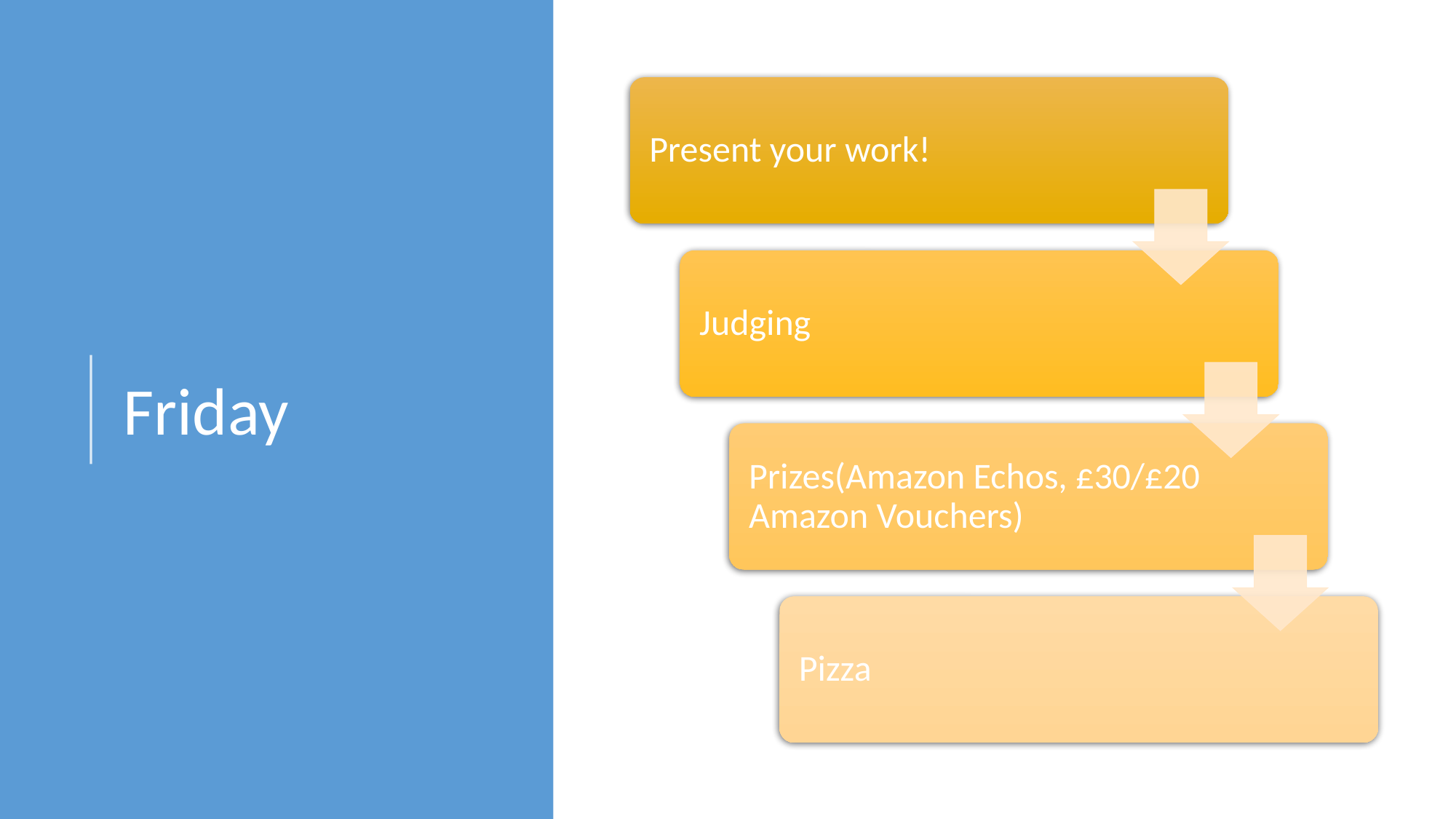

Present your work!
Judging
Prizes(Amazon Echos, £30/£20 Amazon Vouchers)
Pizza

# Friday